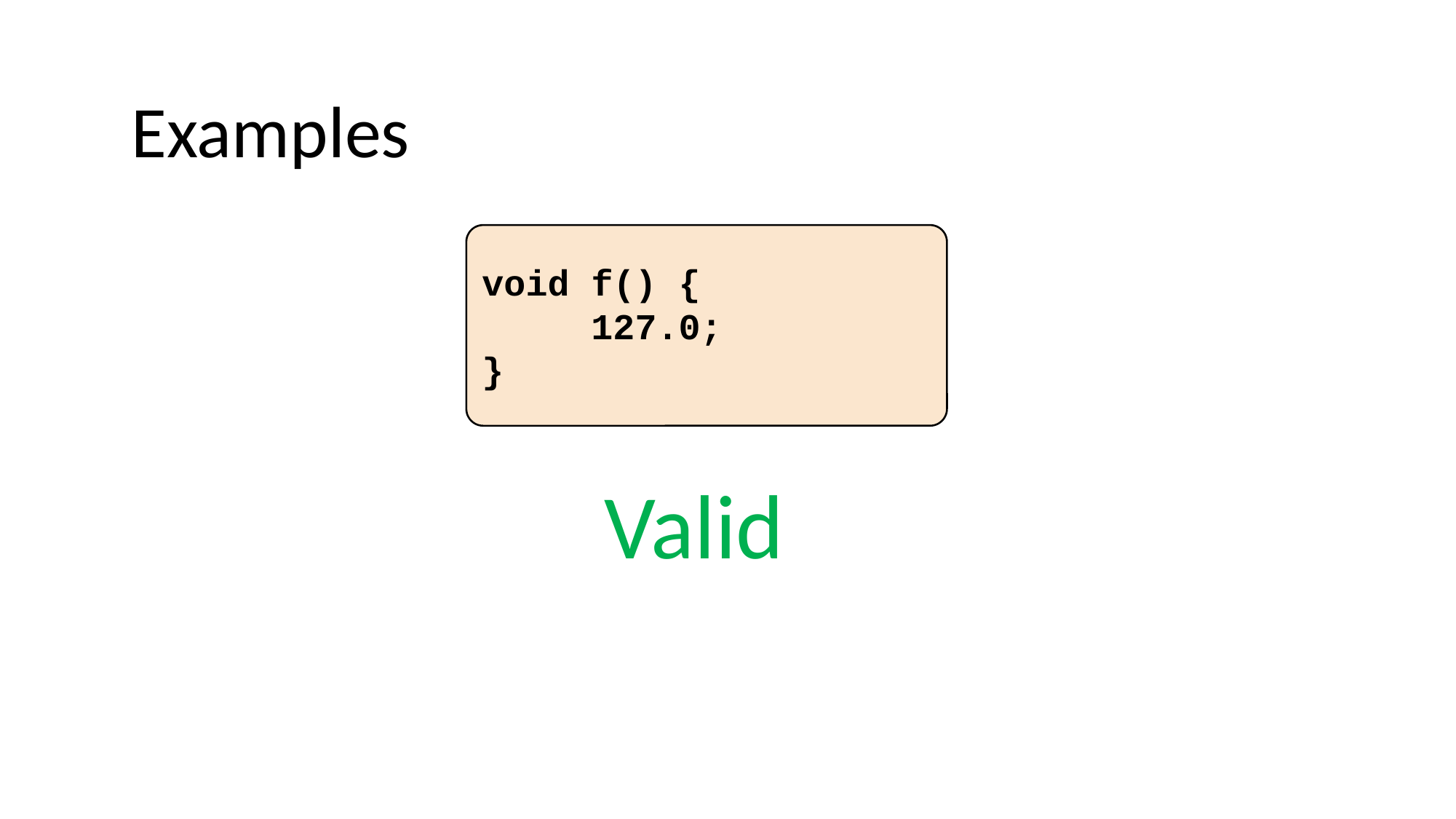

Examples
void f() {
	127.0;
}
Valid